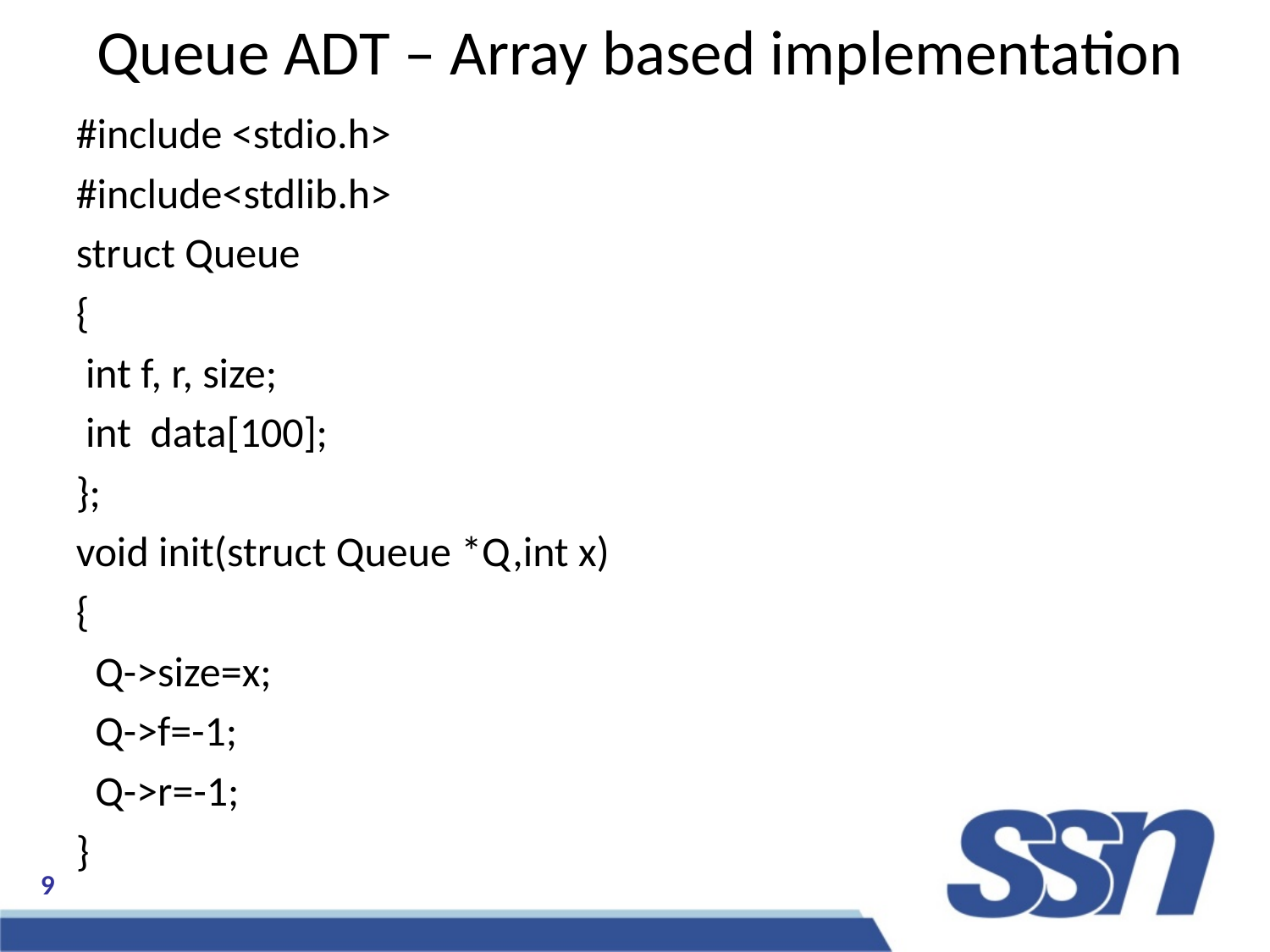

Queue ADT – Array based implementation
#include <stdio.h>
#include<stdlib.h>
struct Queue
{
 int f, r, size;
 int  data[100];
};
void init(struct Queue *Q,int x)
{
  Q->size=x;
  Q->f=-1;
  Q->r=-1;
}